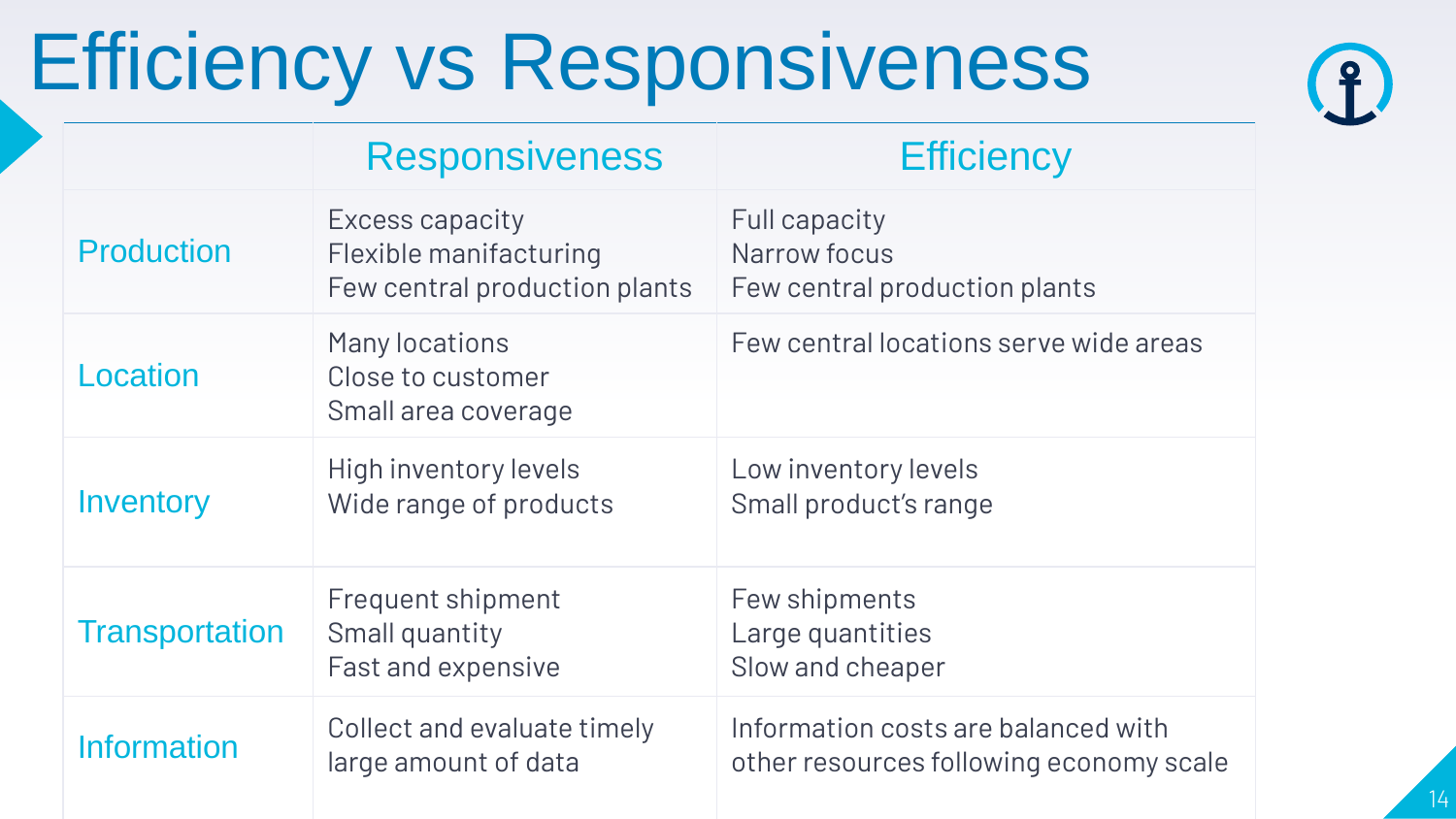

# Efficiency vs Responsiveness
|  | Responsiveness | Efficiency |
| --- | --- | --- |
| Production | Excess capacity Flexible manifacturing Few central production plants | Full capacity Narrow focus Few central production plants |
| Location | Many locations Close to customer Small area coverage | Few central locations serve wide areas |
| Inventory | High inventory levels Wide range of products | Low inventory levels Small product’s range |
| Transportation | Frequent shipment Small quantity Fast and expensive | Few shipments Large quantities Slow and cheaper |
| Information | Collect and evaluate timely large amount of data | Information costs are balanced with other resources following economy scale |
14